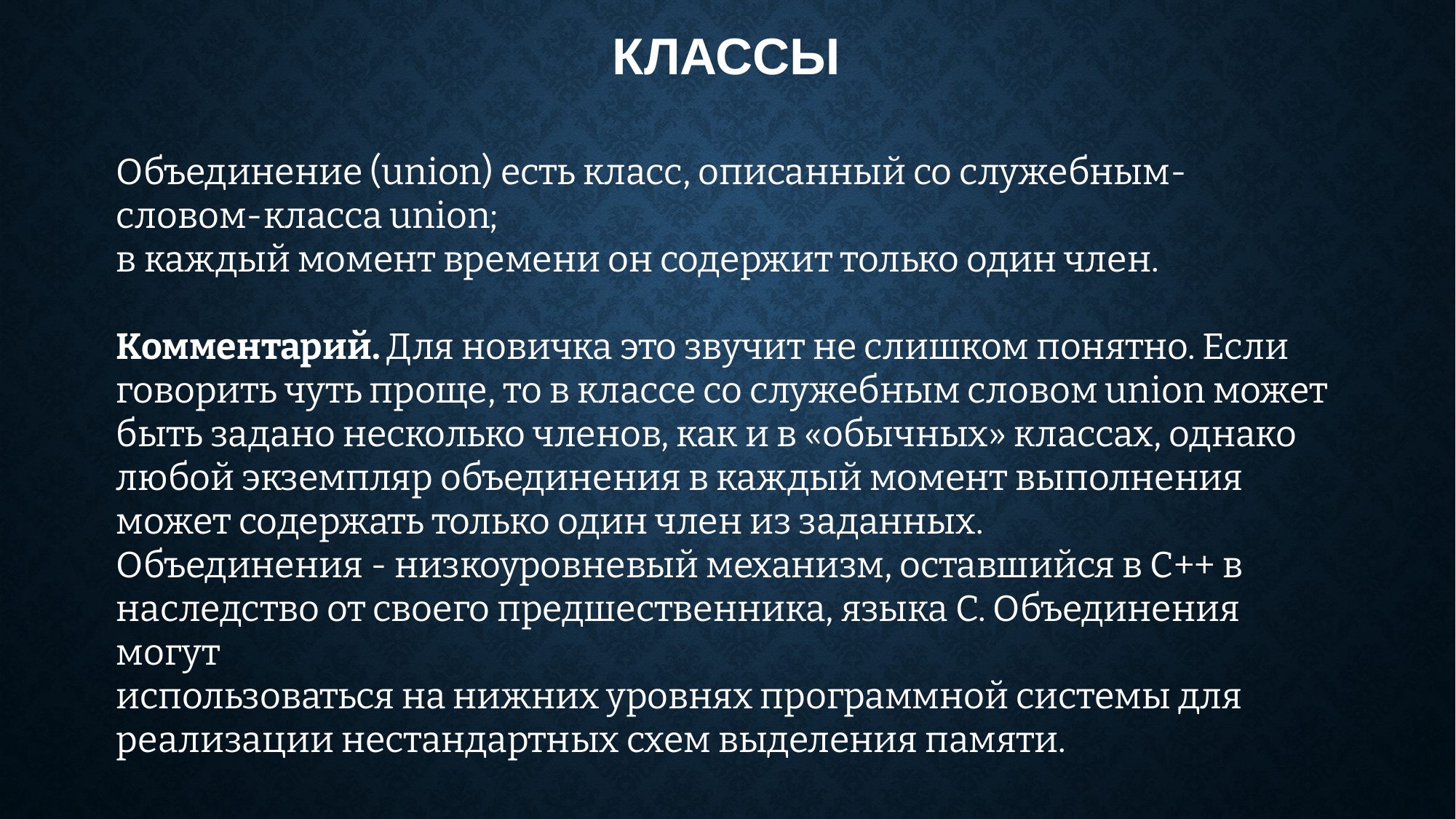

# Классы
Объединение (union) есть класс, описанный со служебным-словом-класса union;
в каждый момент времени он содержит только один член.

Комментарий. Для новичка это звучит не слишком понятно. Если
говорить чуть проще, то в классе со служебным словом union может
быть задано несколько членов, как и в «обычных» классах, однако любой экземпляр объединения в каждый момент выполнения может содержать только один член из заданных.
Объединения - низкоуровневый механизм, оставшийся в С++ в
наследство от своего предшественника, языка С. Объединения могут
использоваться на нижних уровнях программной системы для реализации нестандартных схем выделения памяти.